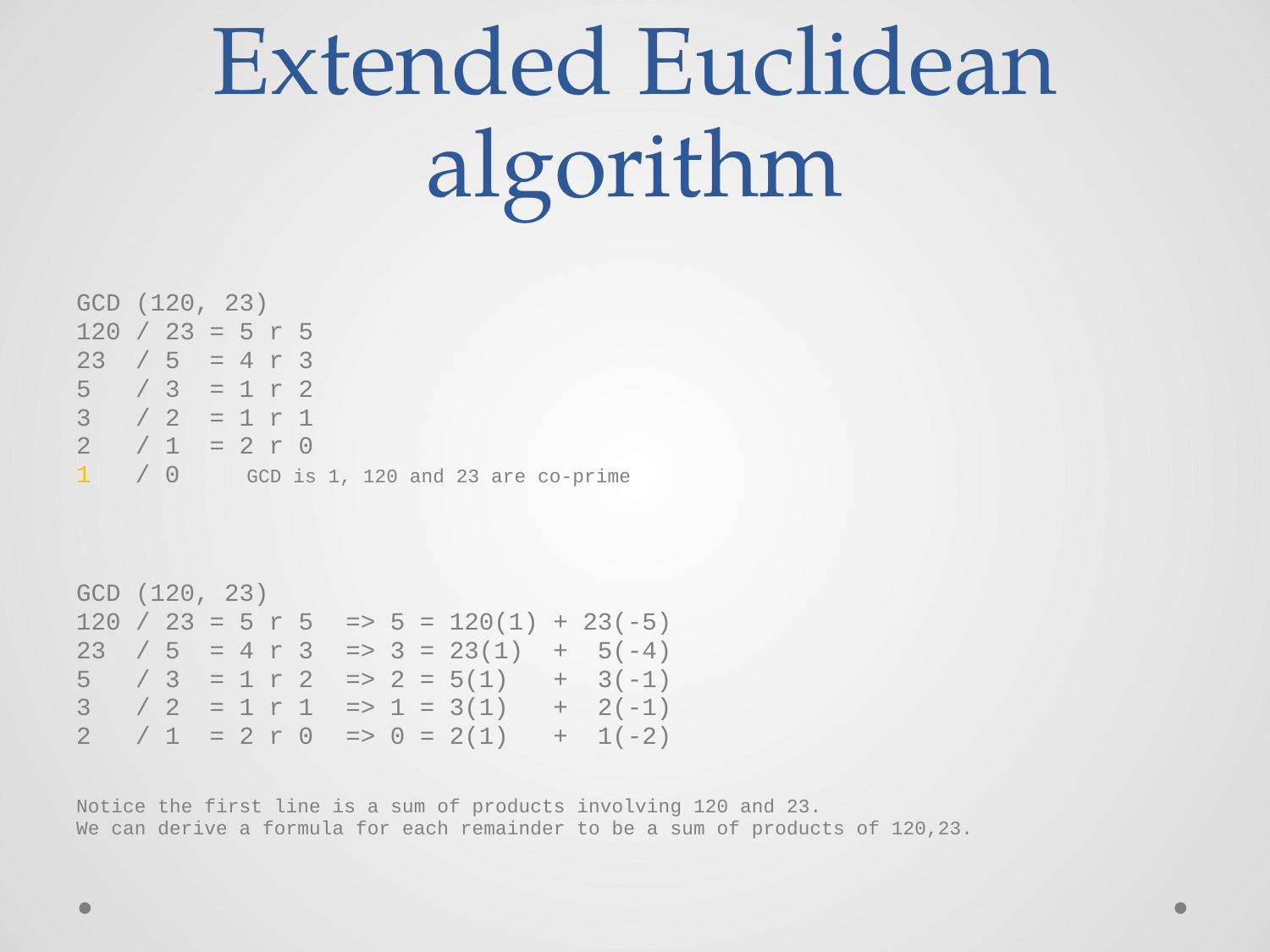

# Extended Euclidean algorithm
GCD (120, 23)
120 / 23 = 5 r 5
23  / 5  = 4 r 3
5   / 3  = 1 r 2
3   / 2  = 1 r 1
2   / 1  = 2 r 0
1   / 0  			GCD is 1, 120 and 23 are co-prime

GCD (120, 23)
120 / 23 = 5 r 5	=> 5 = 120(1) + 23(-5)
23  / 5  = 4 r 3	=> 3 = 23(1)  +  5(-4)
5   / 3  = 1 r 2	=> 2 = 5(1)   +  3(-1)
3   / 2  = 1 r 1	=> 1 = 3(1)   +  2(-1)
2   / 1  = 2 r 0	=> 0 = 2(1)   +  1(-2)

Notice the first line is a sum of products involving 120 and 23.
We can derive a formula for each remainder to be a sum of products of 120,23.